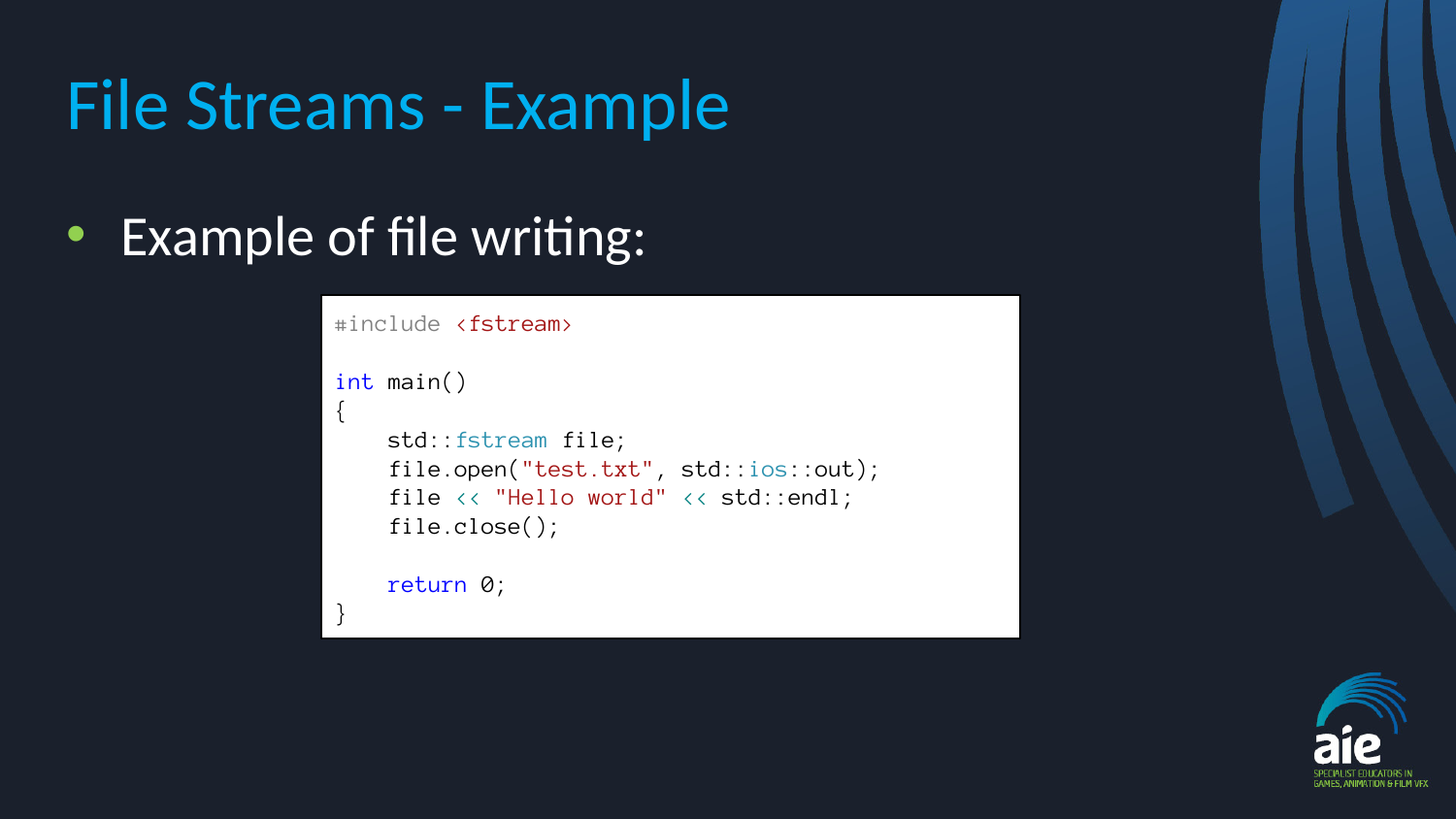

# File Streams - Example
Example of file writing:
#include <fstream>

int main()
{
    std::fstream file;
    file.open("test.txt", std::ios::out);
    file << "Hello world" << std::endl;
    file.close();

    return 0;
}